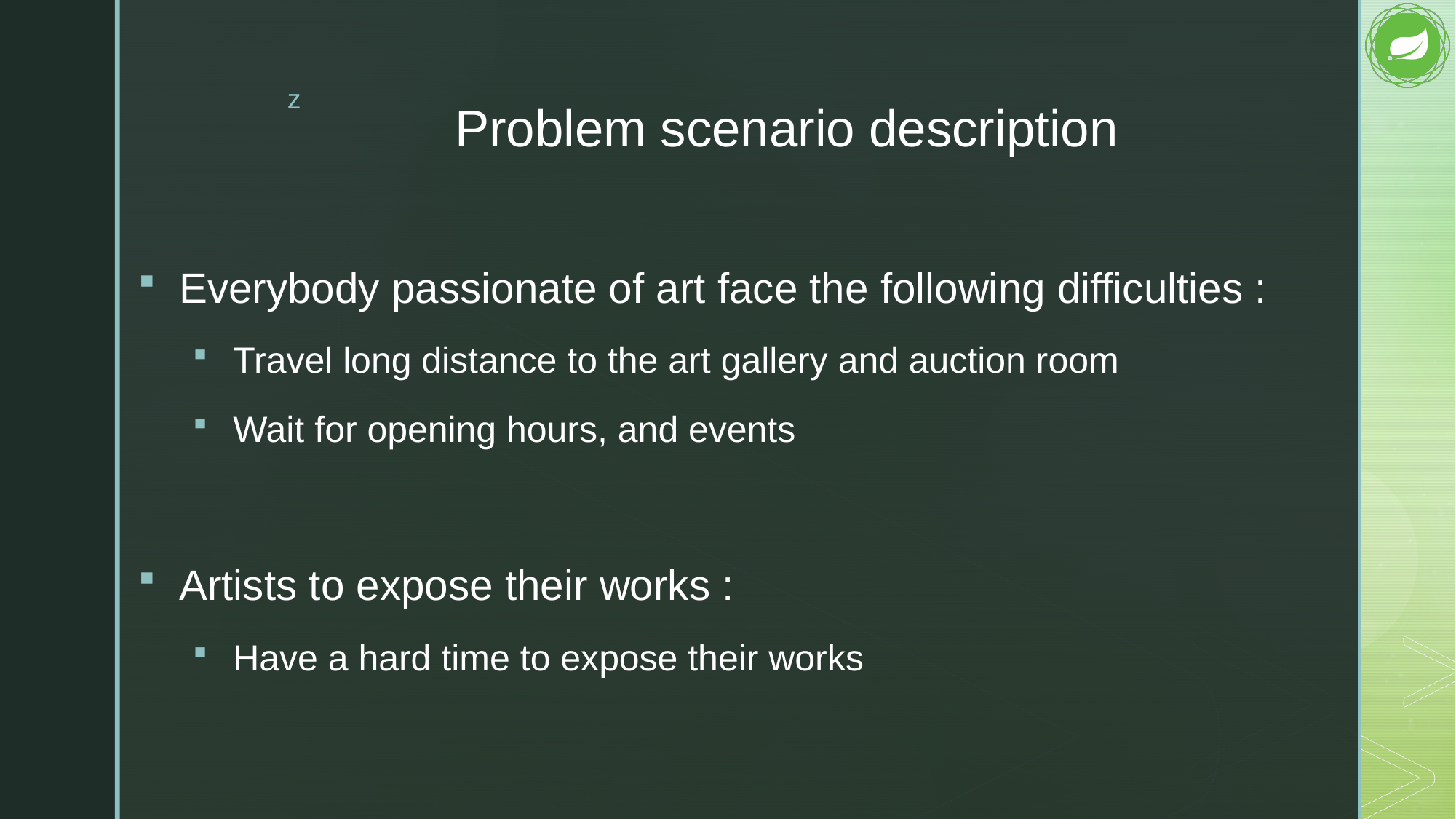

# Problem scenario description
Everybody passionate of art face the following difficulties :
Travel long distance to the art gallery and auction room
Wait for opening hours, and events

Artists to expose their works :
Have a hard time to expose their works